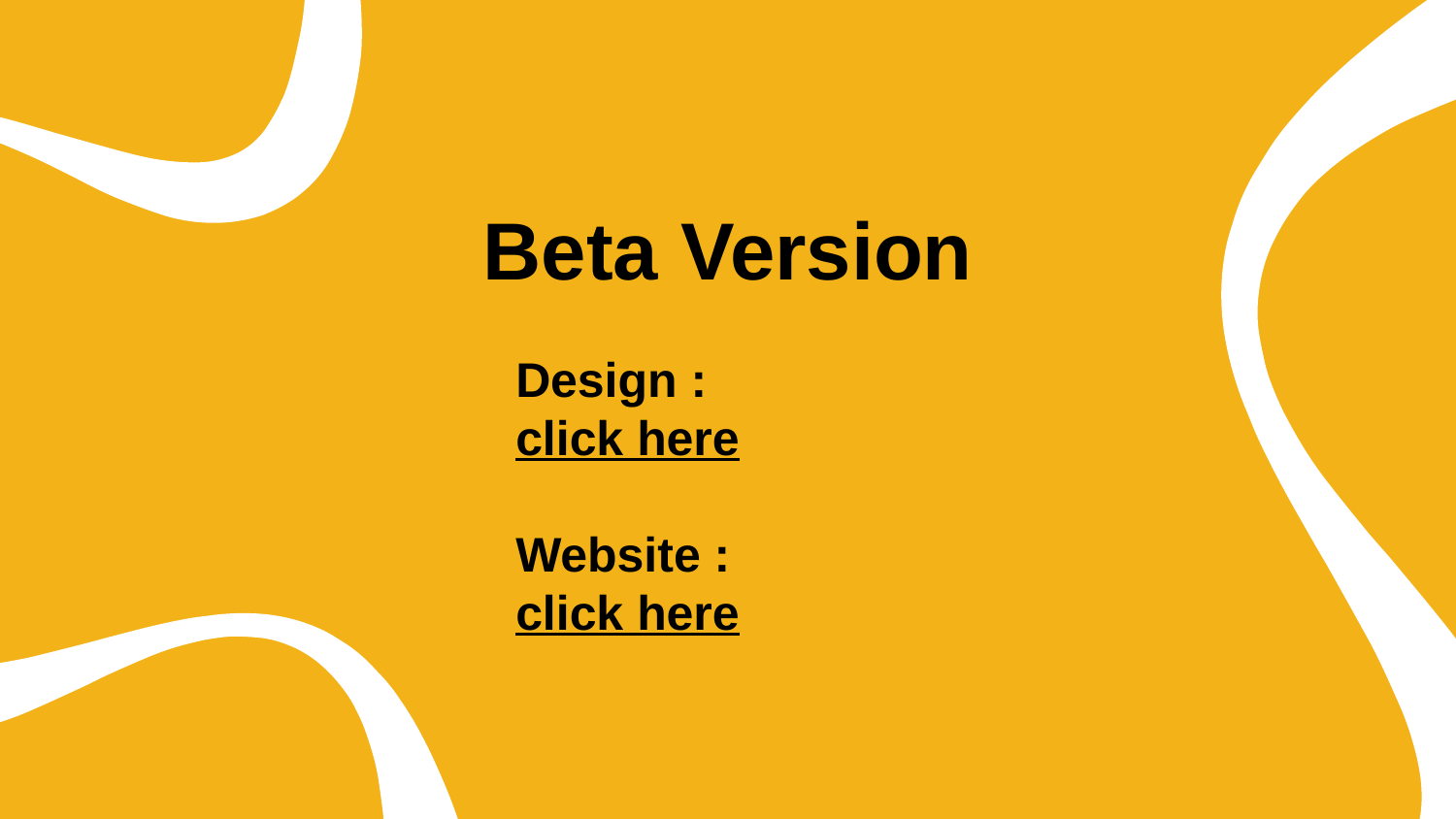

# Beta Version

Design : click here

Website : click here